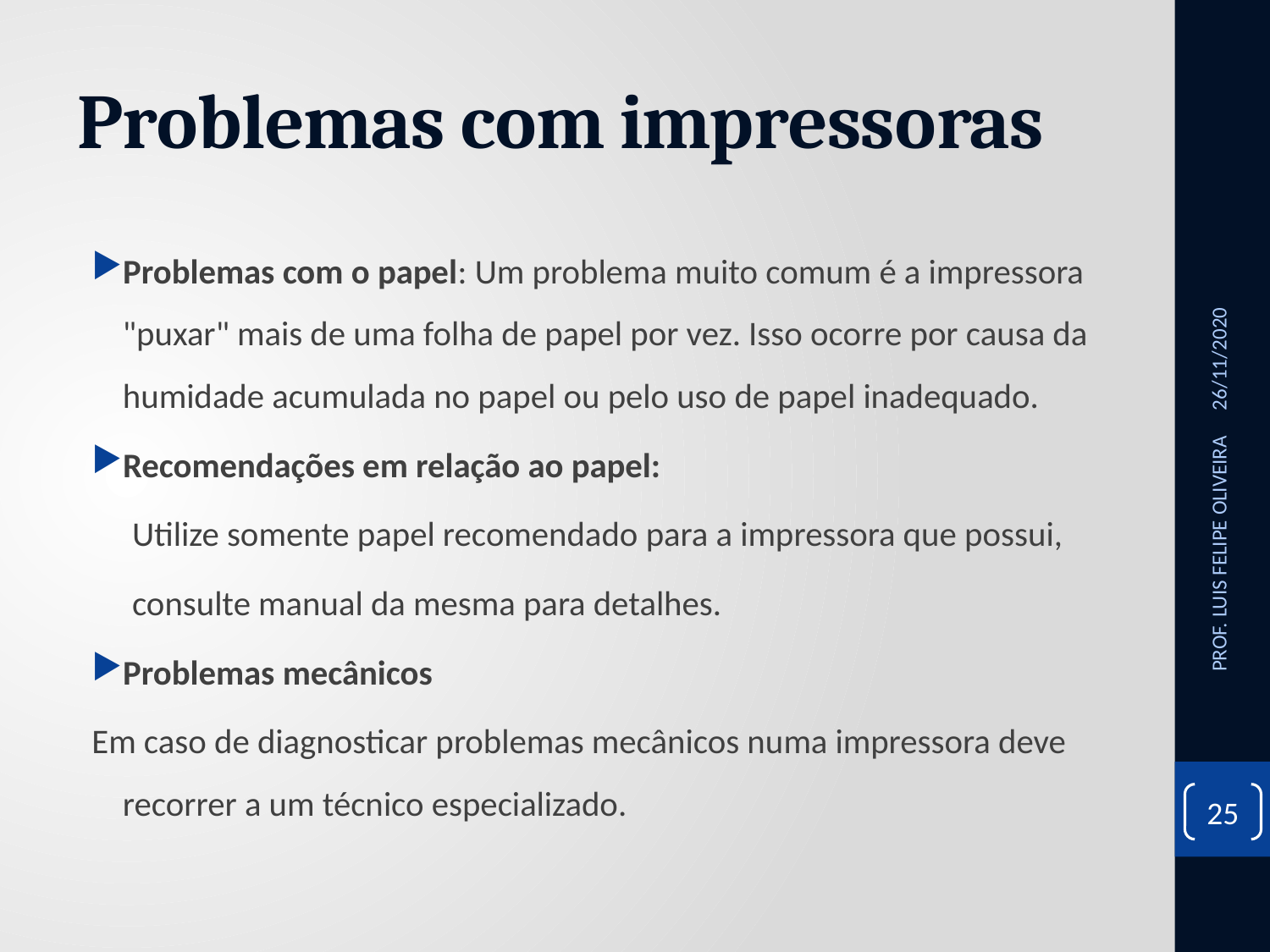

# Problemas com impressoras
Problemas com o papel: Um problema muito comum é a impressora "puxar" mais de uma folha de papel por vez. Isso ocorre por causa da humidade acumulada no papel ou pelo uso de papel inadequado.
Recomendações em relação ao papel:
Utilize somente papel recomendado para a impressora que possui,
consulte manual da mesma para detalhes.
Problemas mecânicos
Em caso de diagnosticar problemas mecânicos numa impressora deve recorrer a um técnico especializado.
26/11/2020
PROF. LUIS FELIPE OLIVEIRA
25